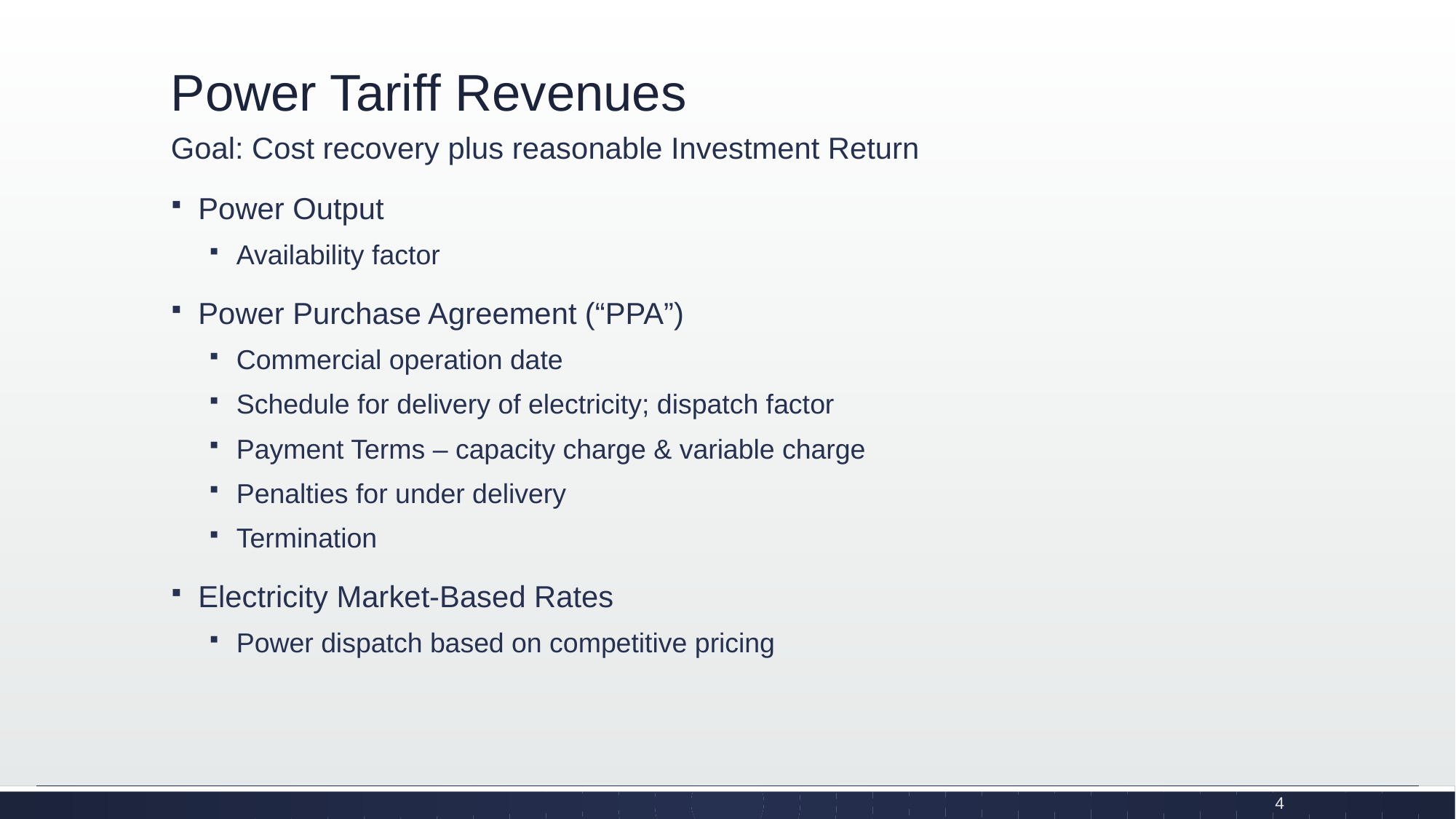

# Power Tariff Revenues
Goal: Cost recovery plus reasonable Investment Return
Power Output
Availability factor
Power Purchase Agreement (“PPA”)
Commercial operation date
Schedule for delivery of electricity; dispatch factor
Payment Terms – capacity charge & variable charge
Penalties for under delivery
Termination
Electricity Market-Based Rates
Power dispatch based on competitive pricing

4